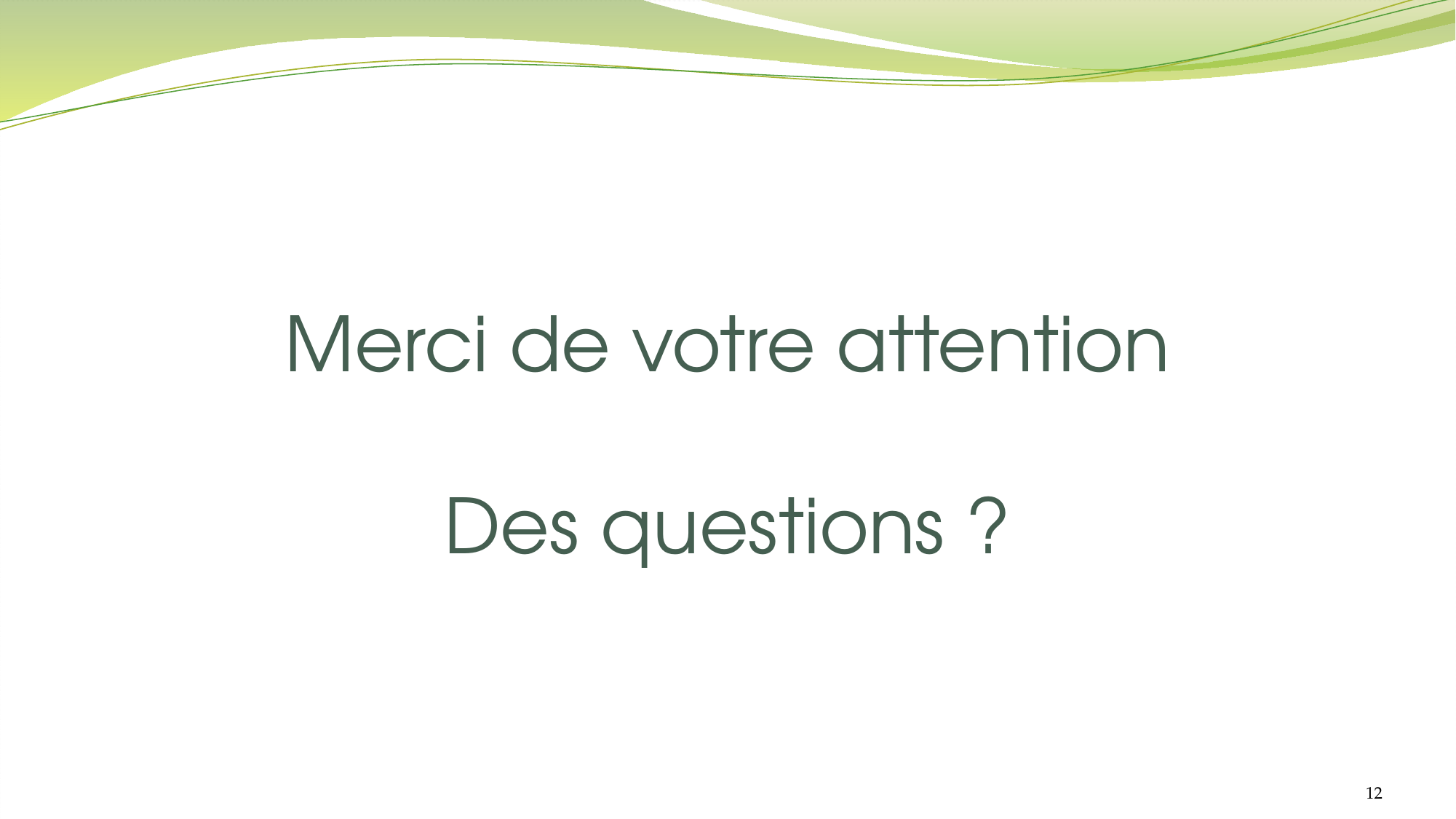

# Merci de votre attention Des questions ?
12